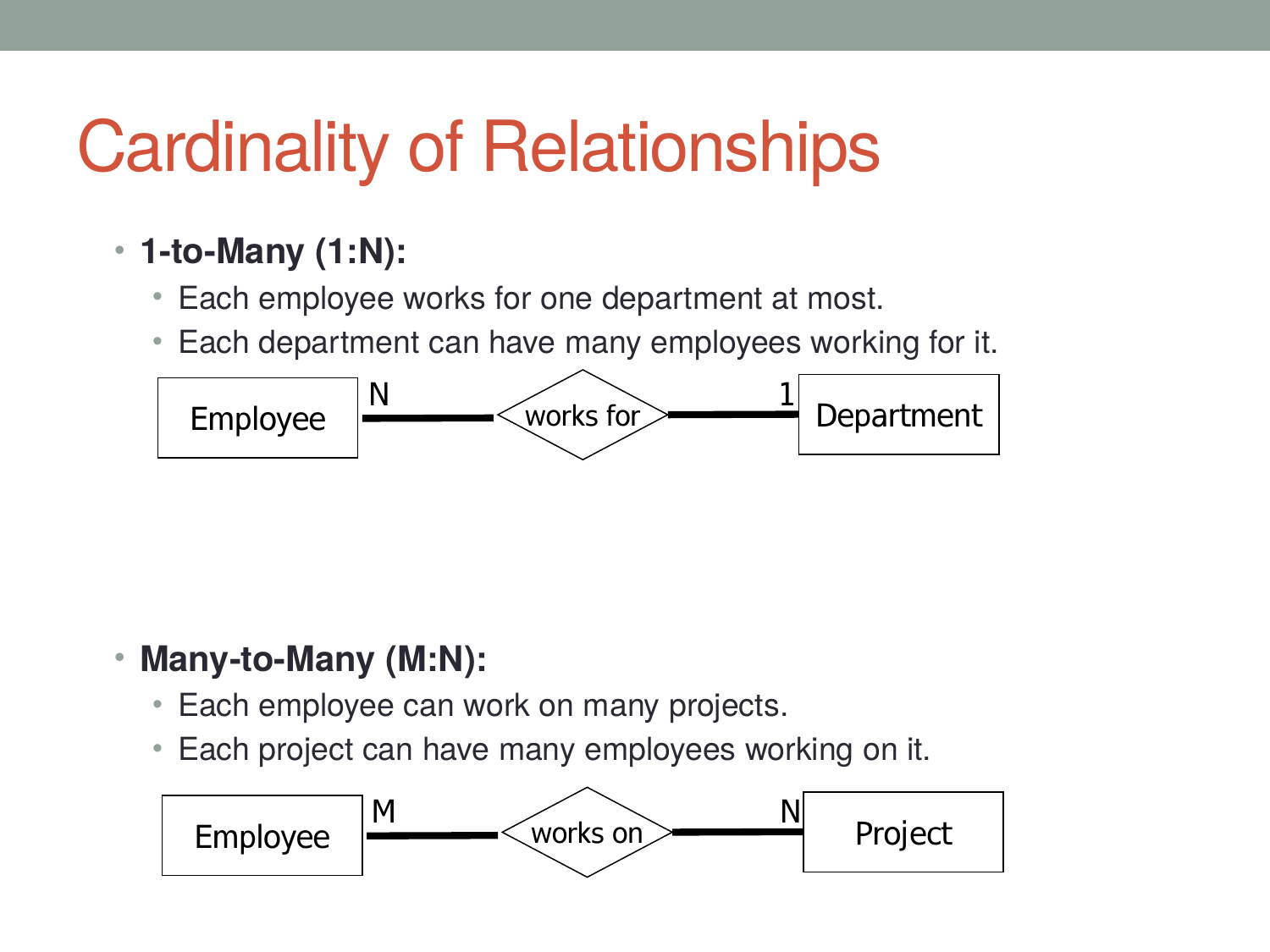

# Cardinality of Relationships
1-to-Many (1:N):
Each employee works for one department at most.
Each department can have many employees working for it.

Many-to-Many (M:N):
Each employee can work on many projects.
Each project can have many employees working on it.

N
1
works for
Department
Employee
M
N
works on
Project
Employee